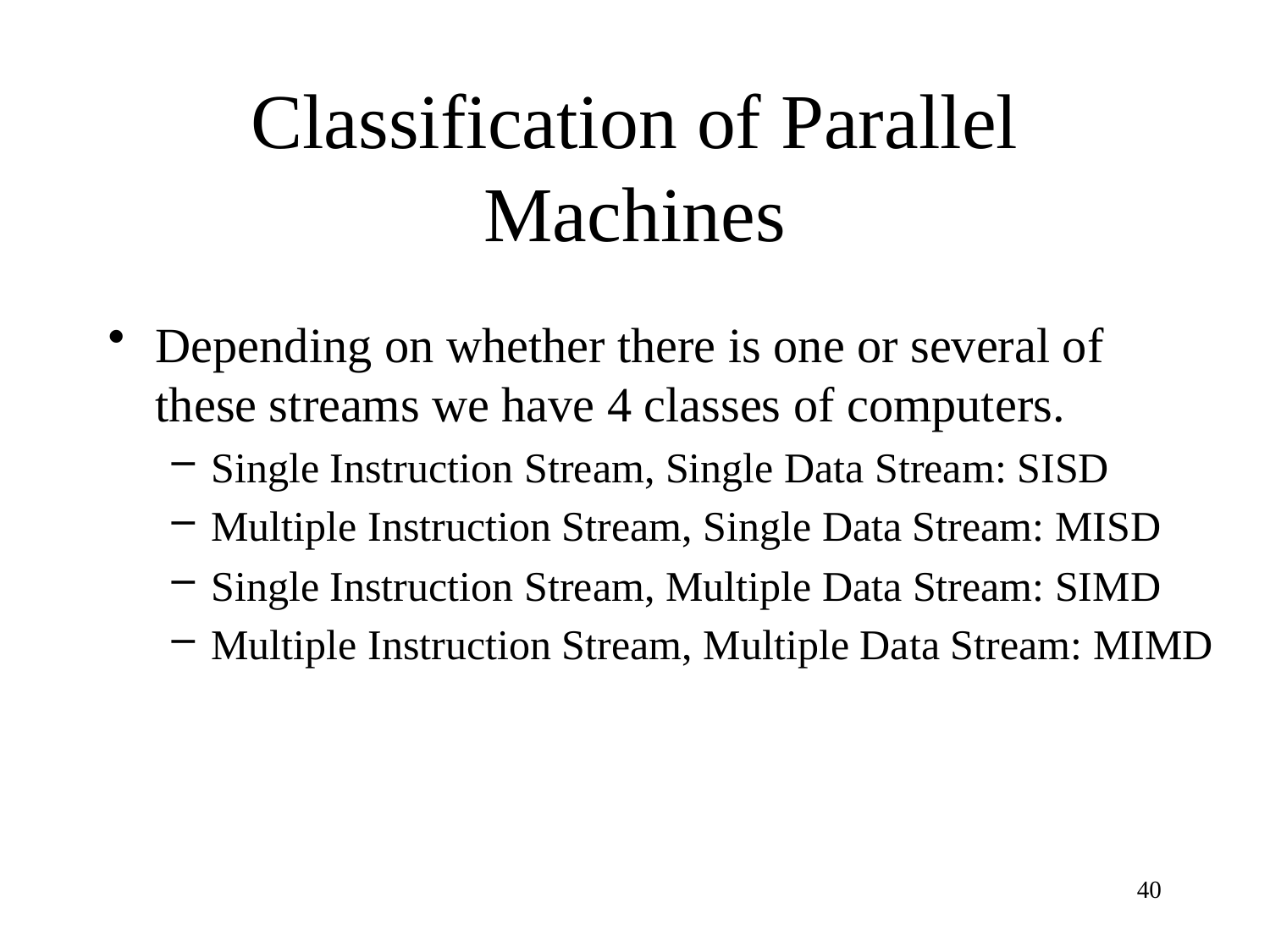

# Classification of Parallel Machines
Depending on whether there is one or several of these streams we have 4 classes of computers.
Single Instruction Stream, Single Data Stream: SISD
Multiple Instruction Stream, Single Data Stream: MISD
Single Instruction Stream, Multiple Data Stream: SIMD
Multiple Instruction Stream, Multiple Data Stream: MIMD
40